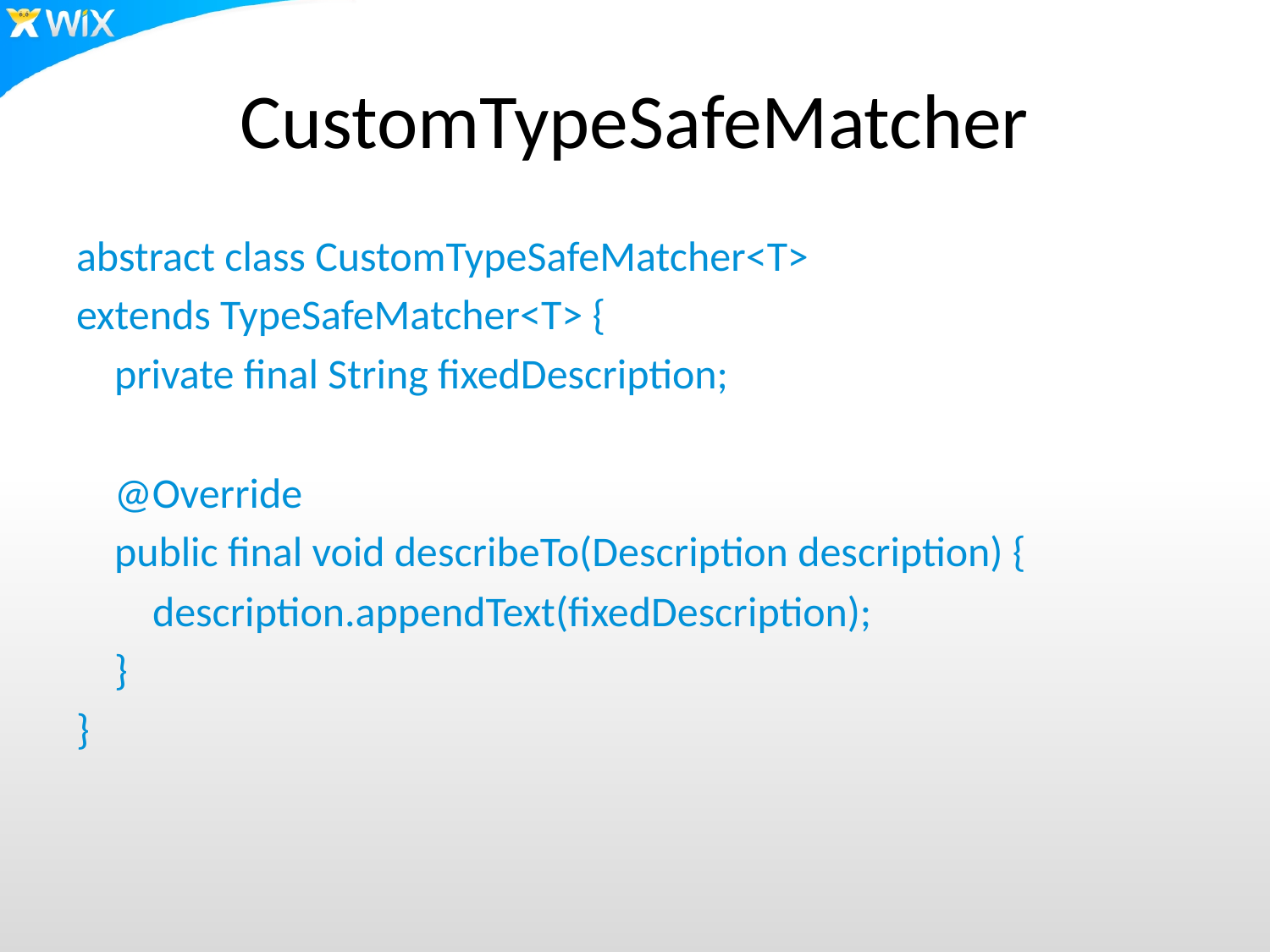

# CustomTypeSafeMatcher
abstract class CustomTypeSafeMatcher<T>
extends TypeSafeMatcher<T> {
    private final String fixedDescription;

    @Override
    public final void describeTo(Description description) {
        description.appendText(fixedDescription);
    }
}